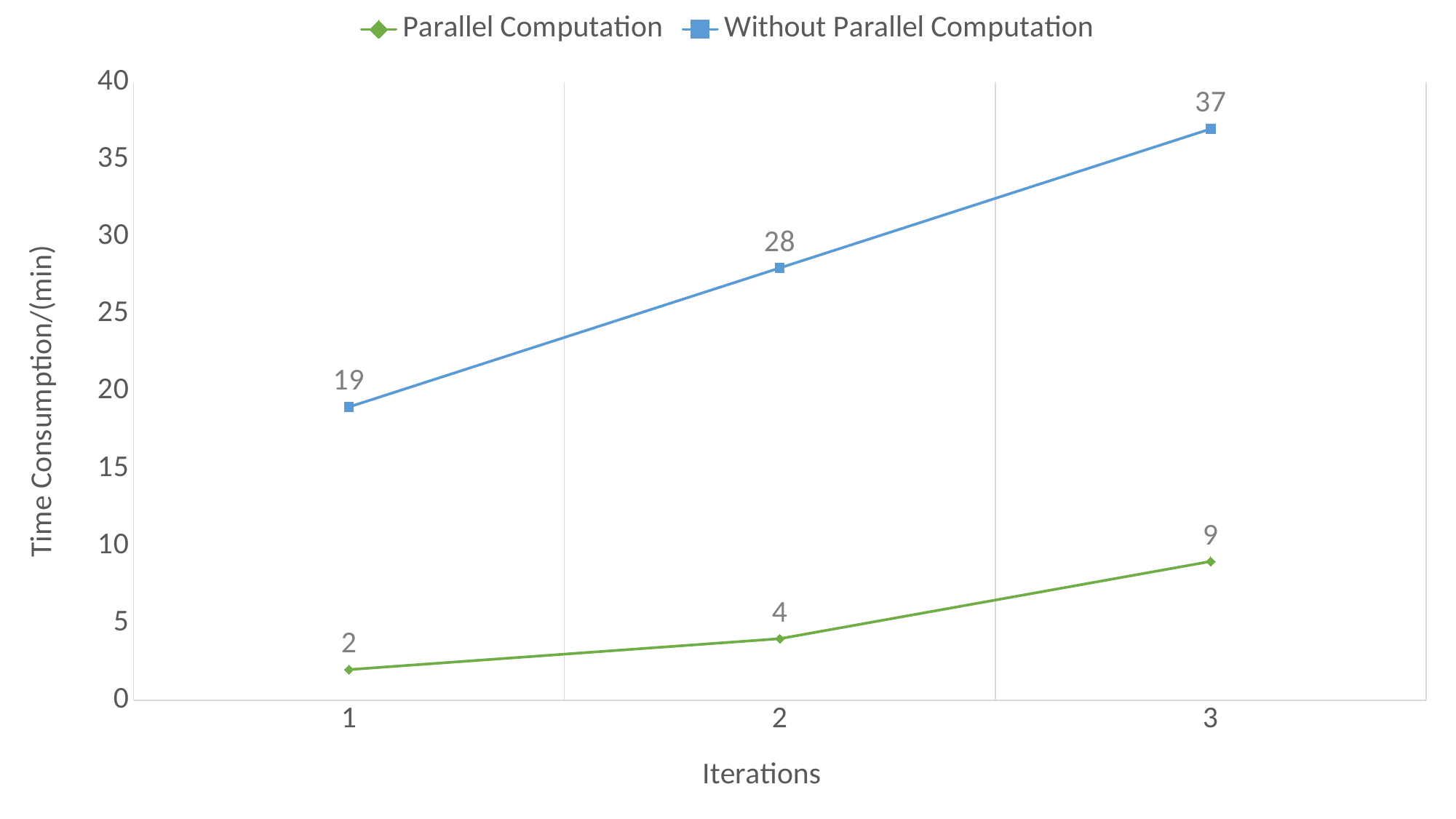

### Chart

| Category | Parallel Computation | Without Parallel Computation |
|---|---|---|